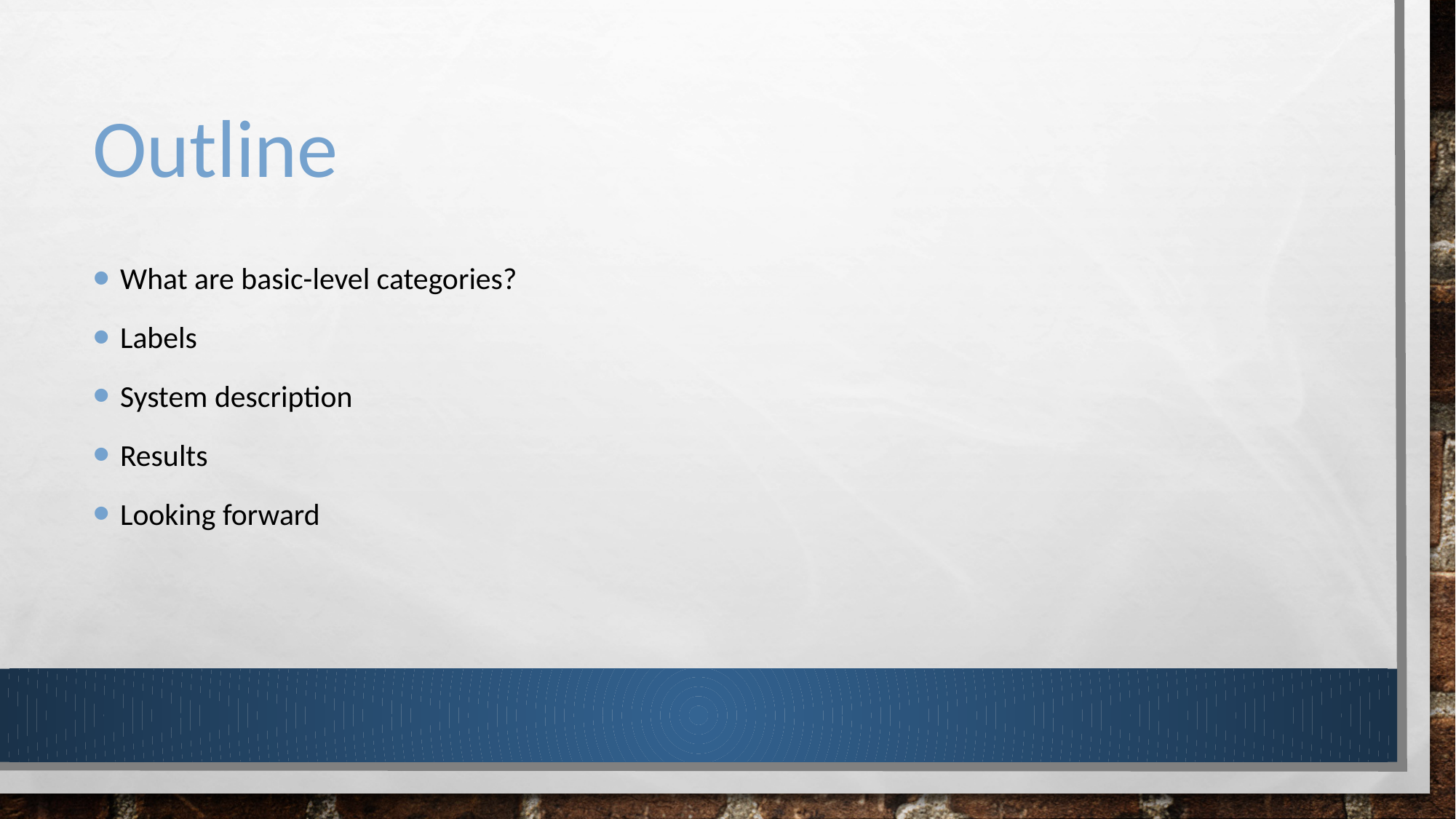

# Outline
What are basic-level categories?
Labels
System description
Results
Looking forward